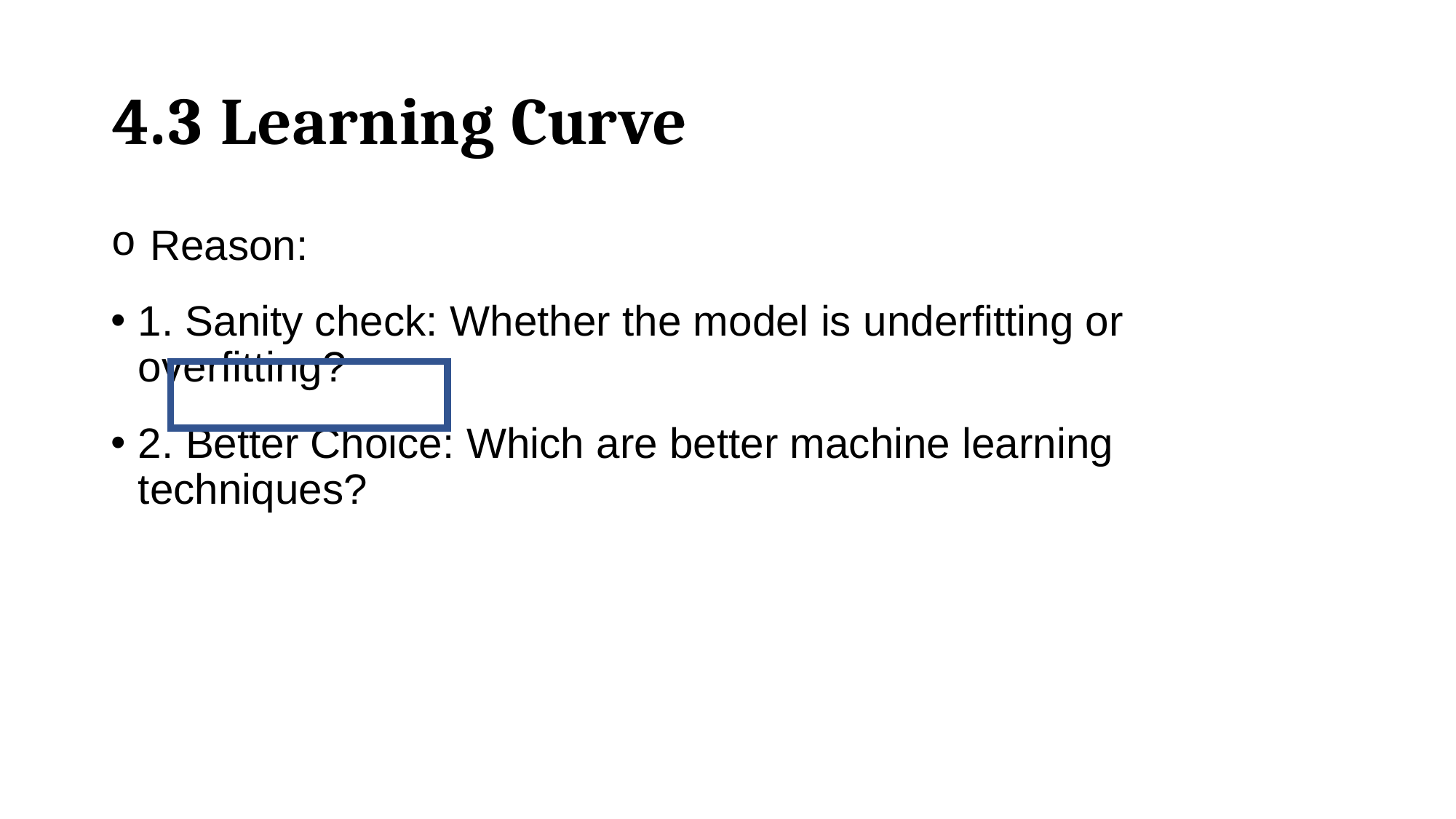

# 4.3 Learning Curve
 Reason:
1. Sanity check: Whether the model is underfitting or overfitting?
2. Better Choice: Which are better machine learning techniques?